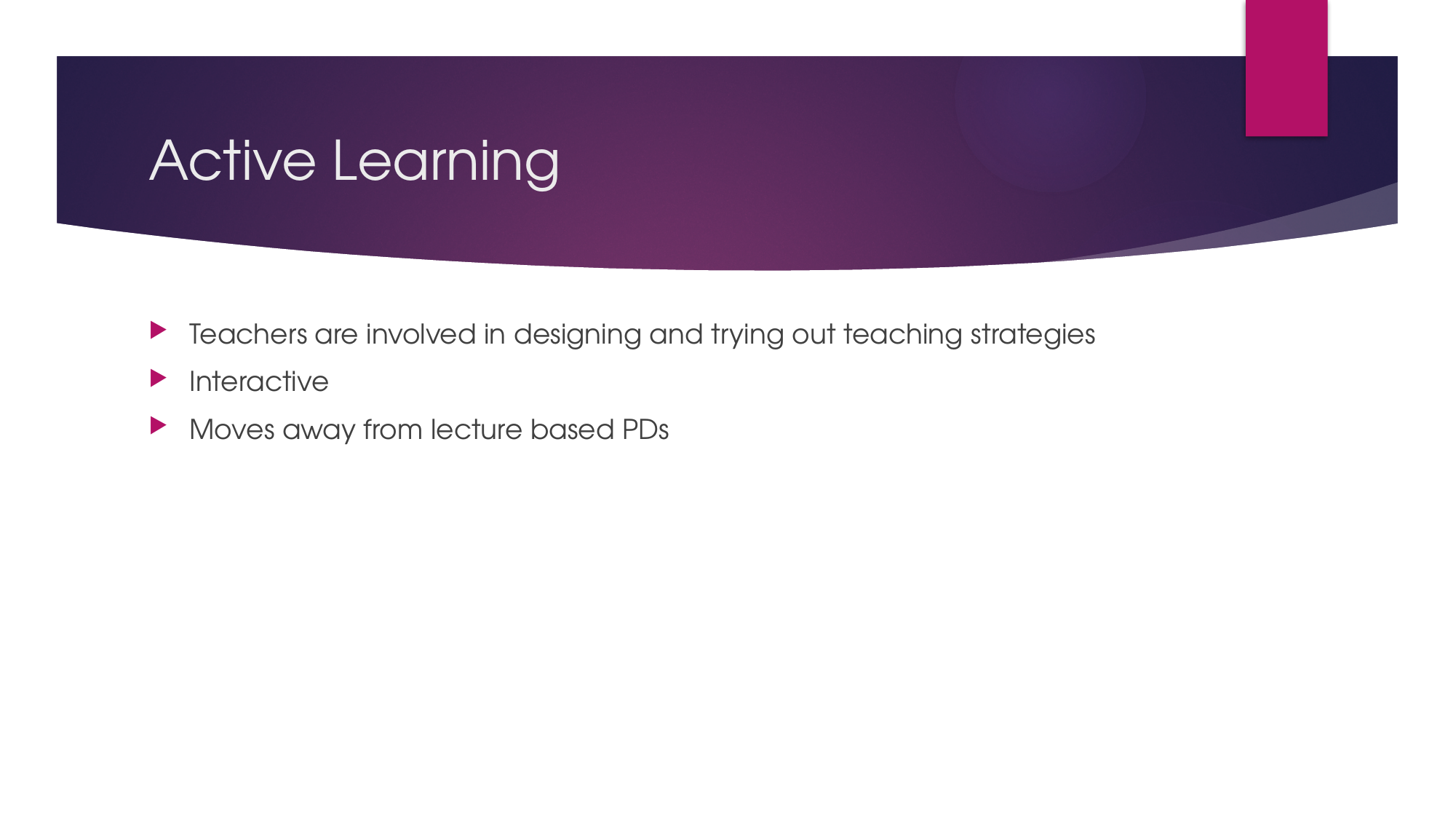

# Active Learning
Teachers are involved in designing and trying out teaching strategies
Interactive
Moves away from lecture based PDs